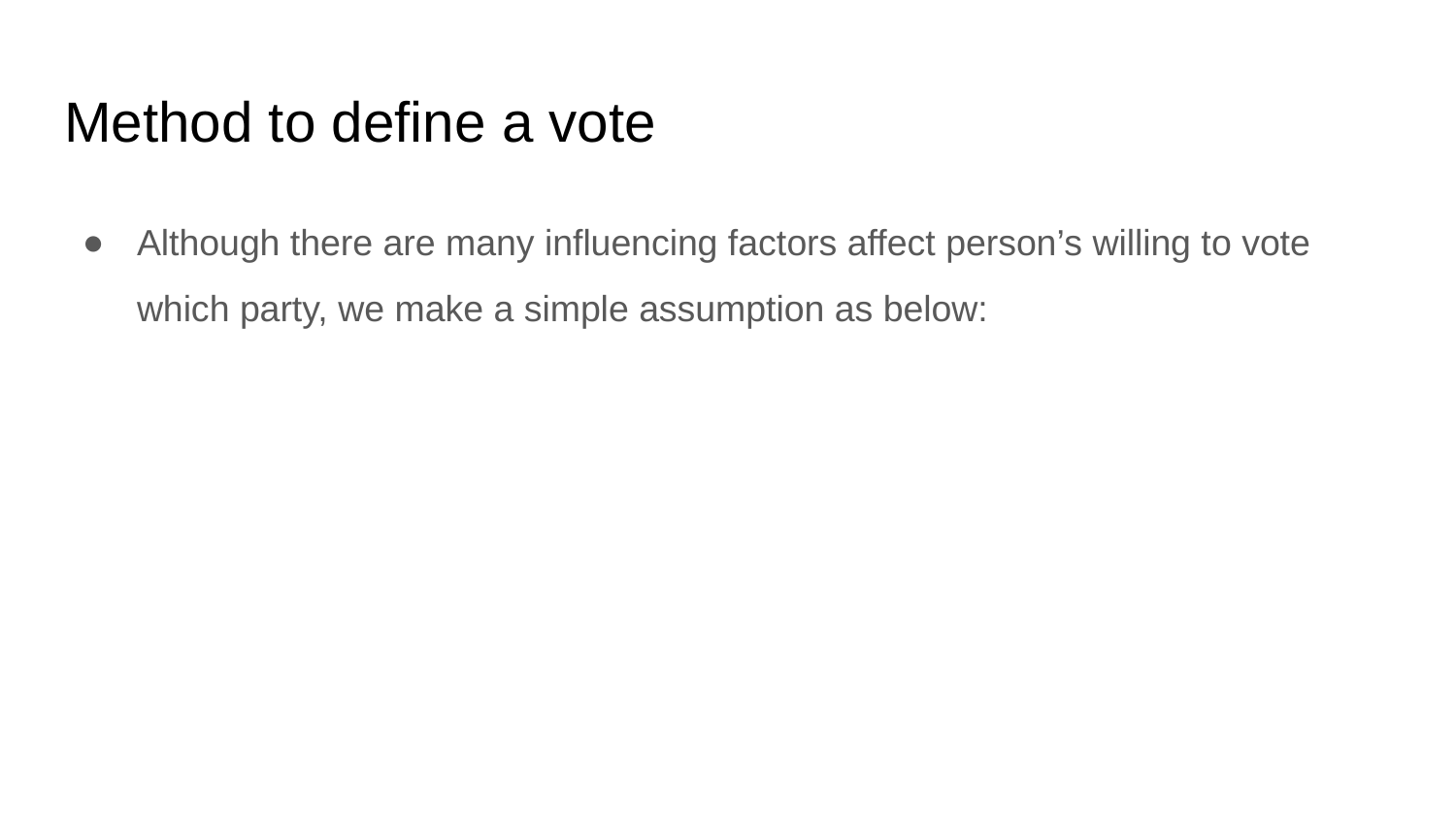

# Method to define a vote
Although there are many influencing factors affect person’s willing to vote which party, we make a simple assumption as below: